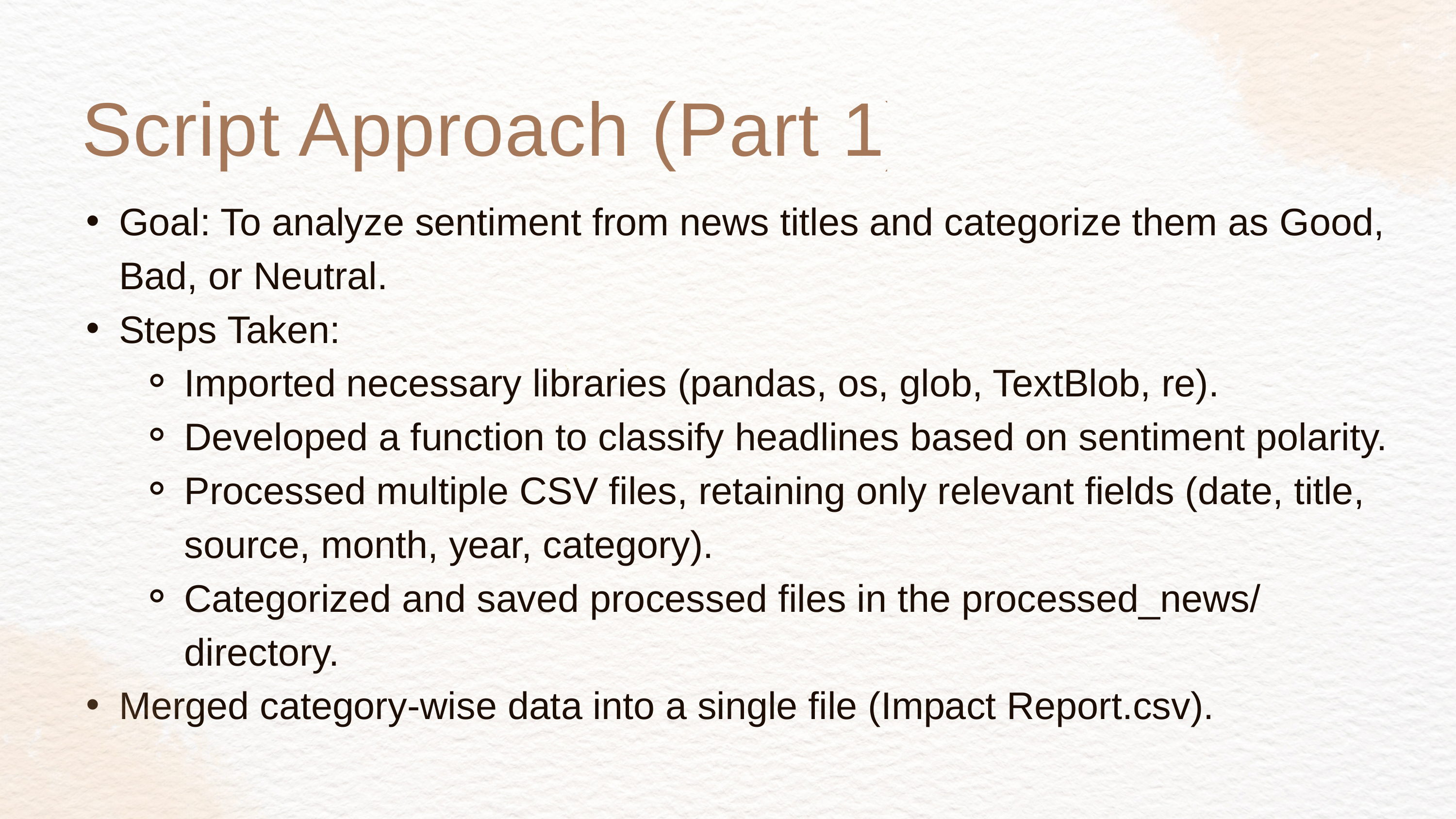

Script Approach (Part 1)
Goal: To analyze sentiment from news titles and categorize them as Good, Bad, or Neutral.
Steps Taken:
Imported necessary libraries (pandas, os, glob, TextBlob, re).
Developed a function to classify headlines based on sentiment polarity.
Processed multiple CSV files, retaining only relevant fields (date, title, source, month, year, category).
Categorized and saved processed files in the processed_news/ directory.
Merged category-wise data into a single file (Impact Report.csv).